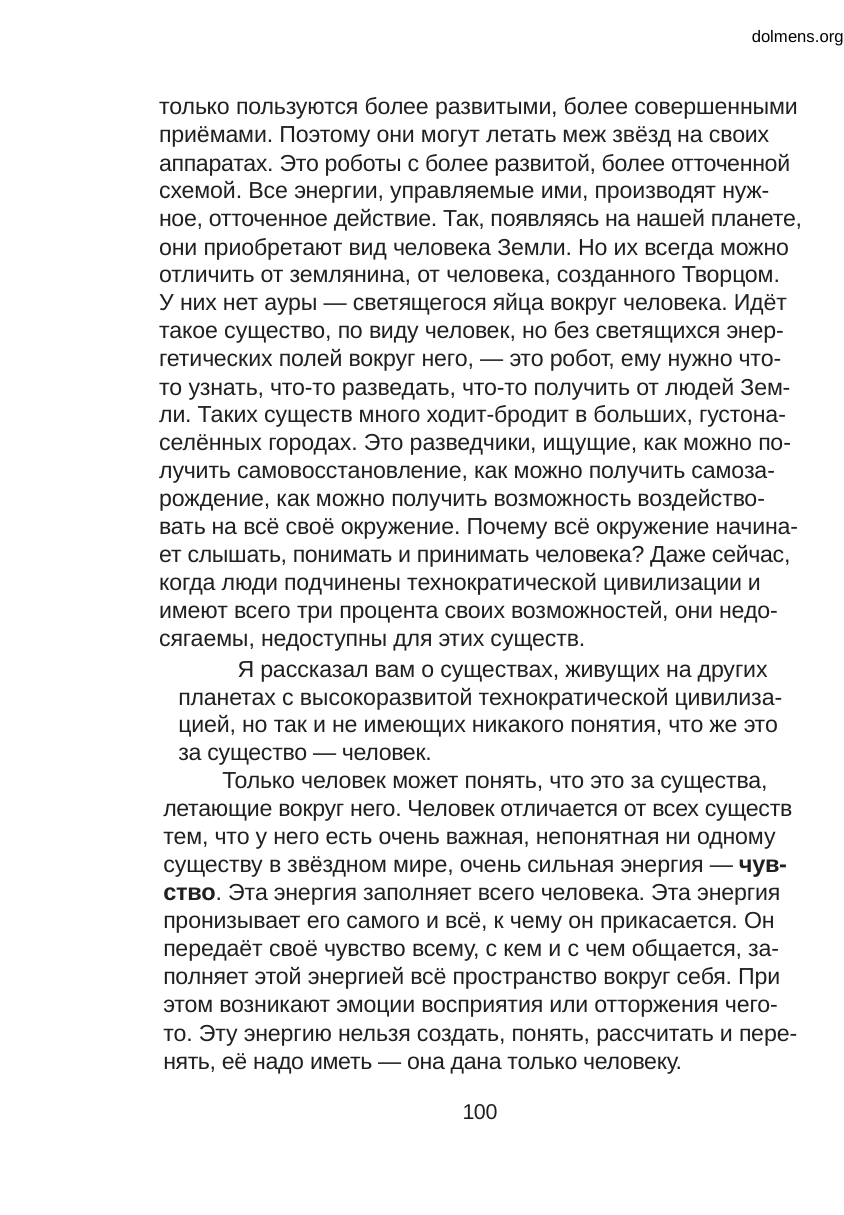

dolmens.org

только пользуются более развитыми, более совершенными
приёмами. Поэтому они могут летать меж звёзд на своих
аппаратах. Это роботы с более развитой, более отточенной
схемой. Все энергии, управляемые ими, производят нуж-
ное, отточенное действие. Так, появляясь на нашей планете,
они приобретают вид человека Земли. Но их всегда можно
отличить от землянина, от человека, созданного Творцом.
У них нет ауры — светящегося яйца вокруг человека. Идёт
такое существо, по виду человек, но без светящихся энер-
гетических полей вокруг него, — это робот, ему нужно что-
то узнать, что-то разведать, что-то получить от людей Зем-
ли. Таких существ много ходит-бродит в больших, густона-
селённых городах. Это разведчики, ищущие, как можно по-
лучить самовосстановление, как можно получить самоза-
рождение, как можно получить возможность воздейство-
вать на всё своё окружение. Почему всё окружение начина-
ет слышать, понимать и принимать человека? Даже сейчас,
когда люди подчинены технократической цивилизации и
имеют всего три процента своих возможностей, они недо-
сягаемы, недоступны для этих существ.

Я рассказал вам о существах, живущих на других
планетах с высокоразвитой технократической цивилиза-
цией, но так и не имеющих никакого понятия, что же это
за существо — человек.

Только человек может понять, что это за существа,
летающие вокруг него. Человек отличается от всех существ
тем, что у него есть очень важная, непонятная ни одному
существу в звёздном мире, очень сильная энергия — чув-
ство. Эта энергия заполняет всего человека. Эта энергия
пронизывает его самого и всё, к чему он прикасается. Он
передаёт своё чувство всему, с кем и с чем общается, за-
полняет этой энергией всё пространство вокруг себя. При
этом возникают эмоции восприятия или отторжения чего-
то. Эту энергию нельзя создать, понять, рассчитать и пере-
нять, её надо иметь — она дана только человеку.

100